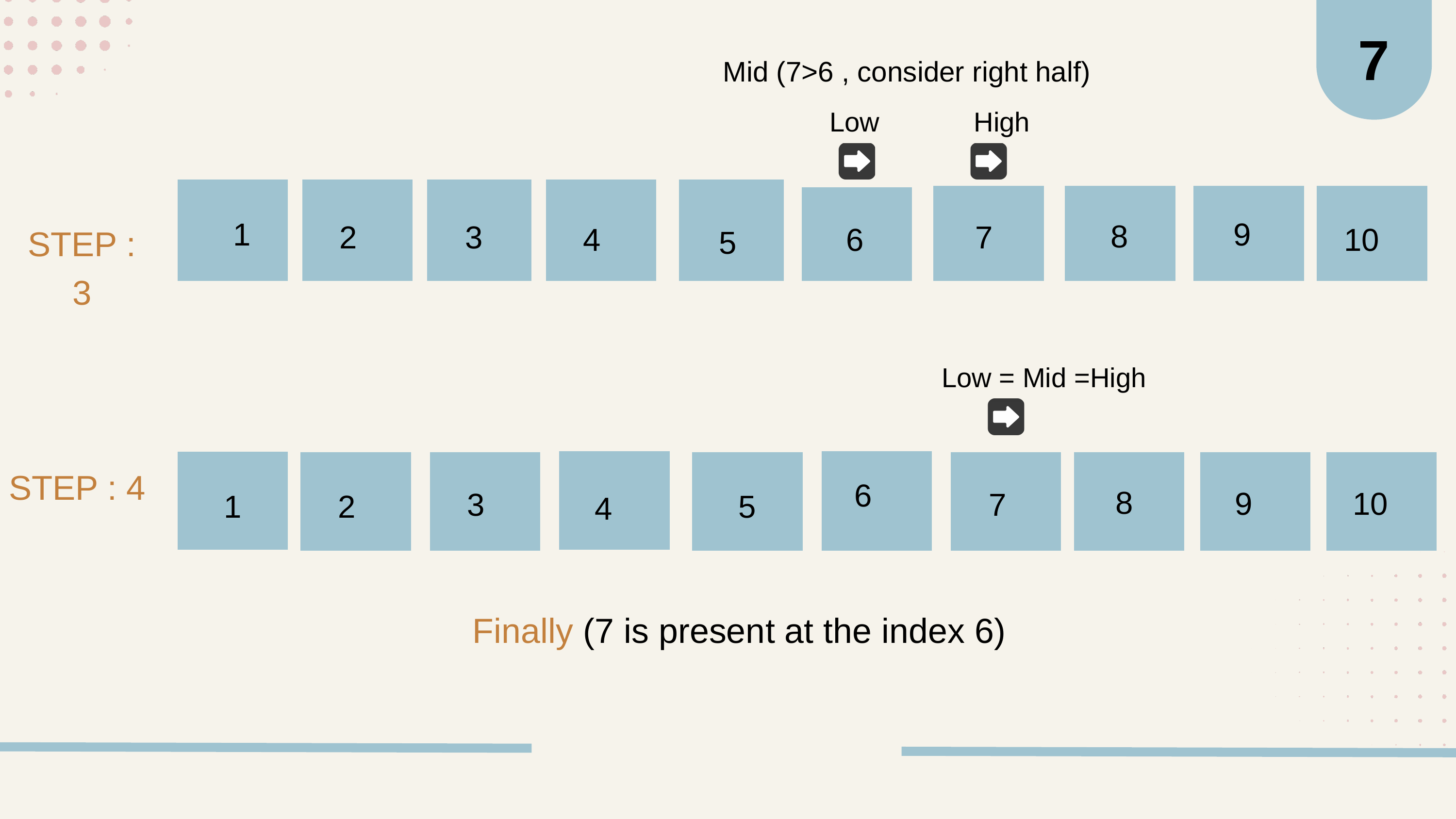

7
Mid (7>6 , consider right half)
Low
High

1
9
8
2
3
7
4
6
10
STEP : 3
5
Low = Mid =High

STEP : 4
6
8
9
10
3
7
1
2
5
4

Finally (7 is present at the index 6)